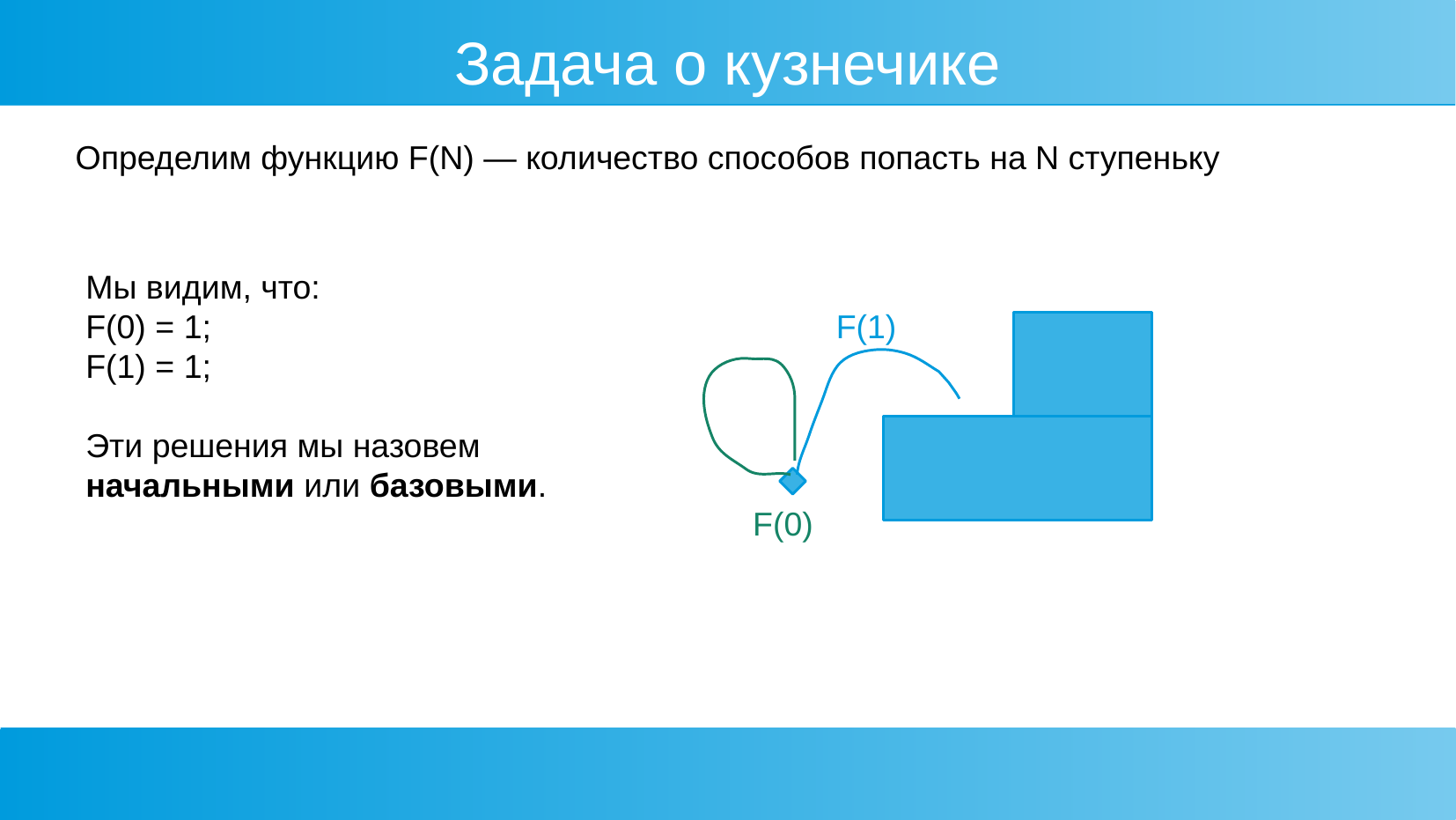

Задача о кузнечике
Определим функцию F(N) — количество способов попасть на N ступеньку
Мы видим, что:
F(0) = 1;
F(1) = 1;

Эти решения мы назовем начальными или базовыми.

F(1)

F(0)